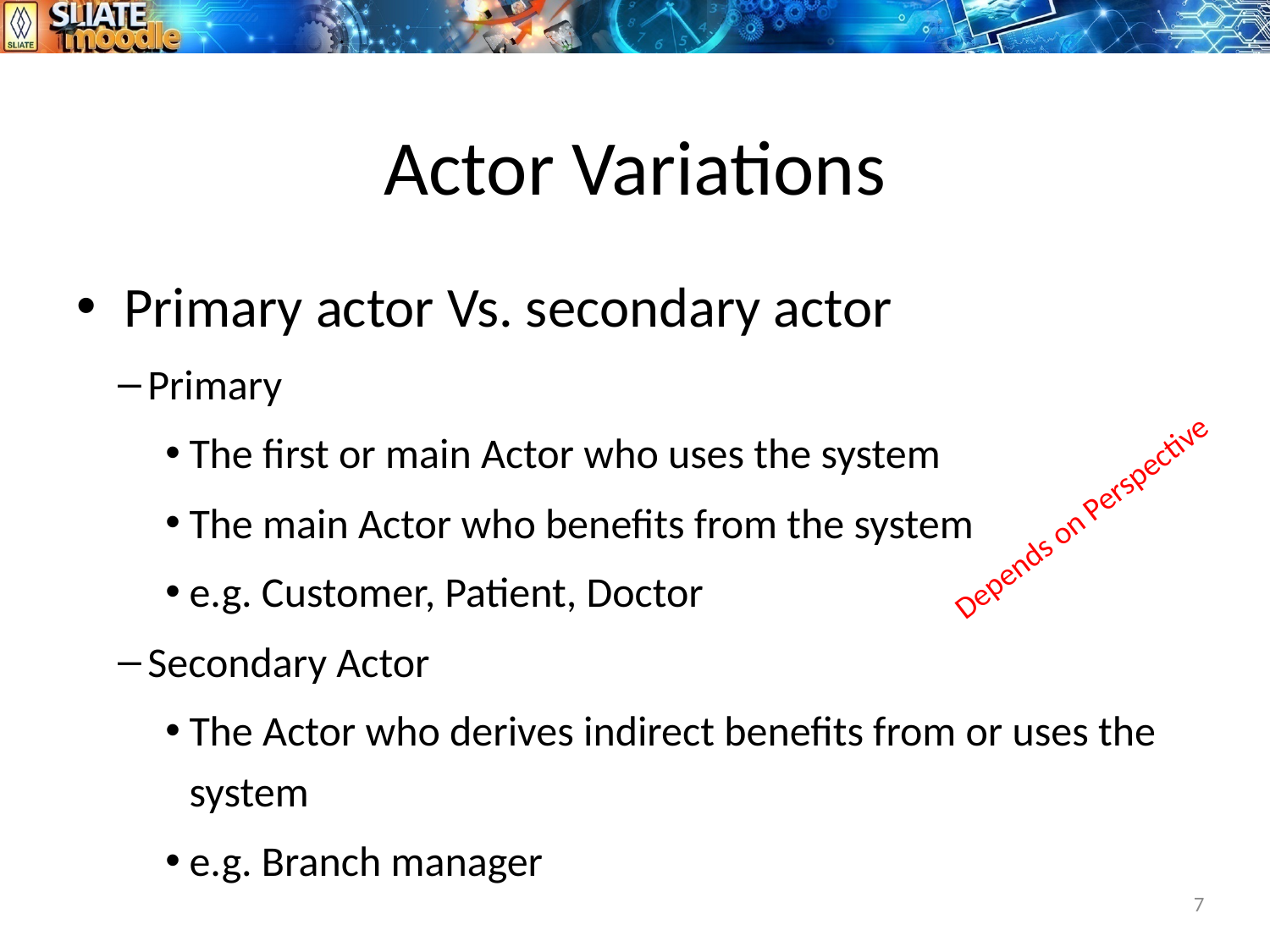

# Actor Variations
Primary actor Vs. secondary actor
Primary
The first or main Actor who uses the system
The main Actor who benefits from the system
e.g. Customer, Patient, Doctor
Secondary Actor
The Actor who derives indirect benefits from or uses the system
e.g. Branch manager
Depends on Perspective
7